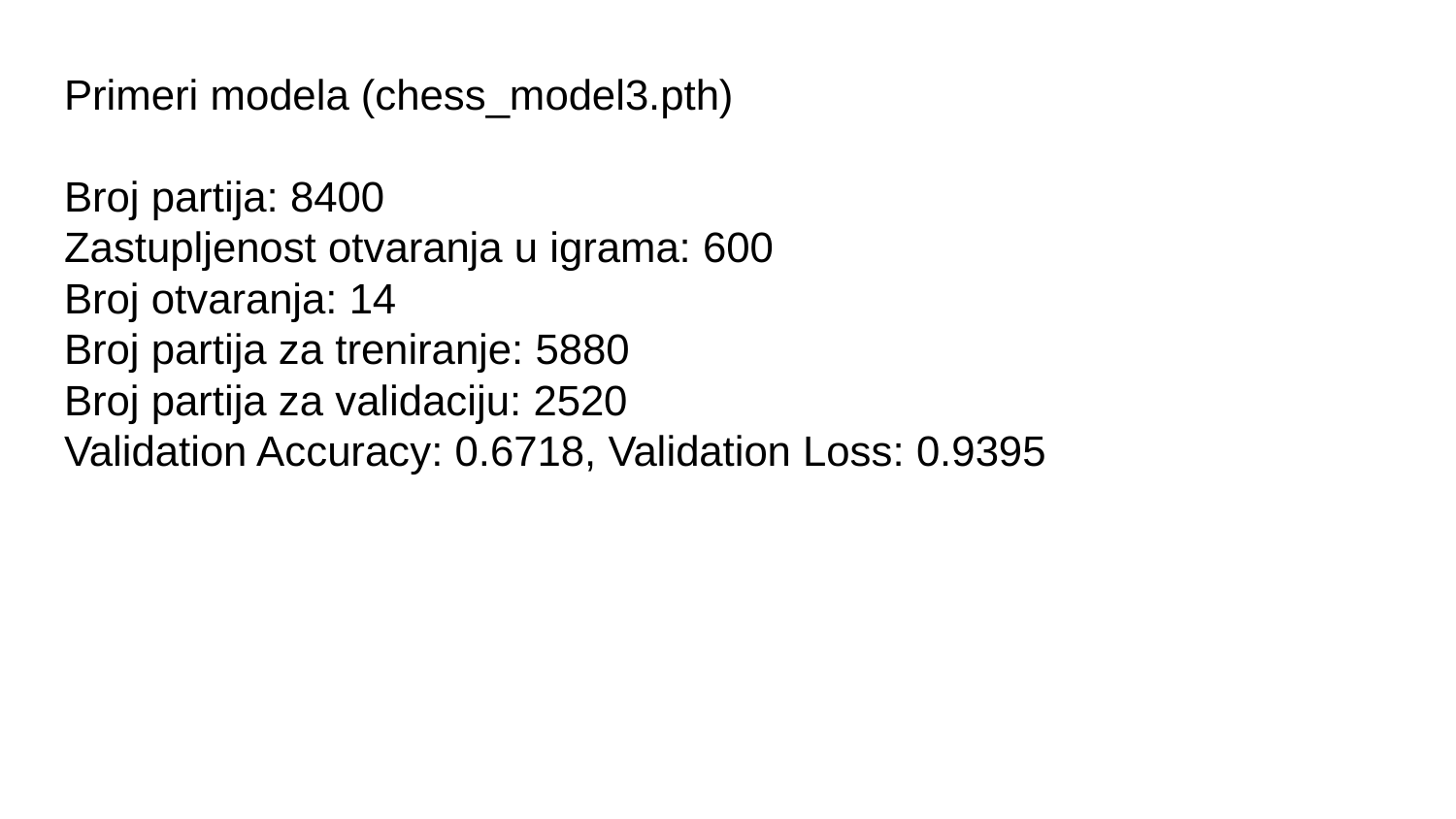

Primeri modela (chess_model3.pth)

Broj partija: 8400
Zastupljenost otvaranja u igrama: 600
Broj otvaranja: 14
Broj partija za treniranje: 5880
Broj partija za validaciju: 2520
Validation Accuracy: 0.6718, Validation Loss: 0.9395